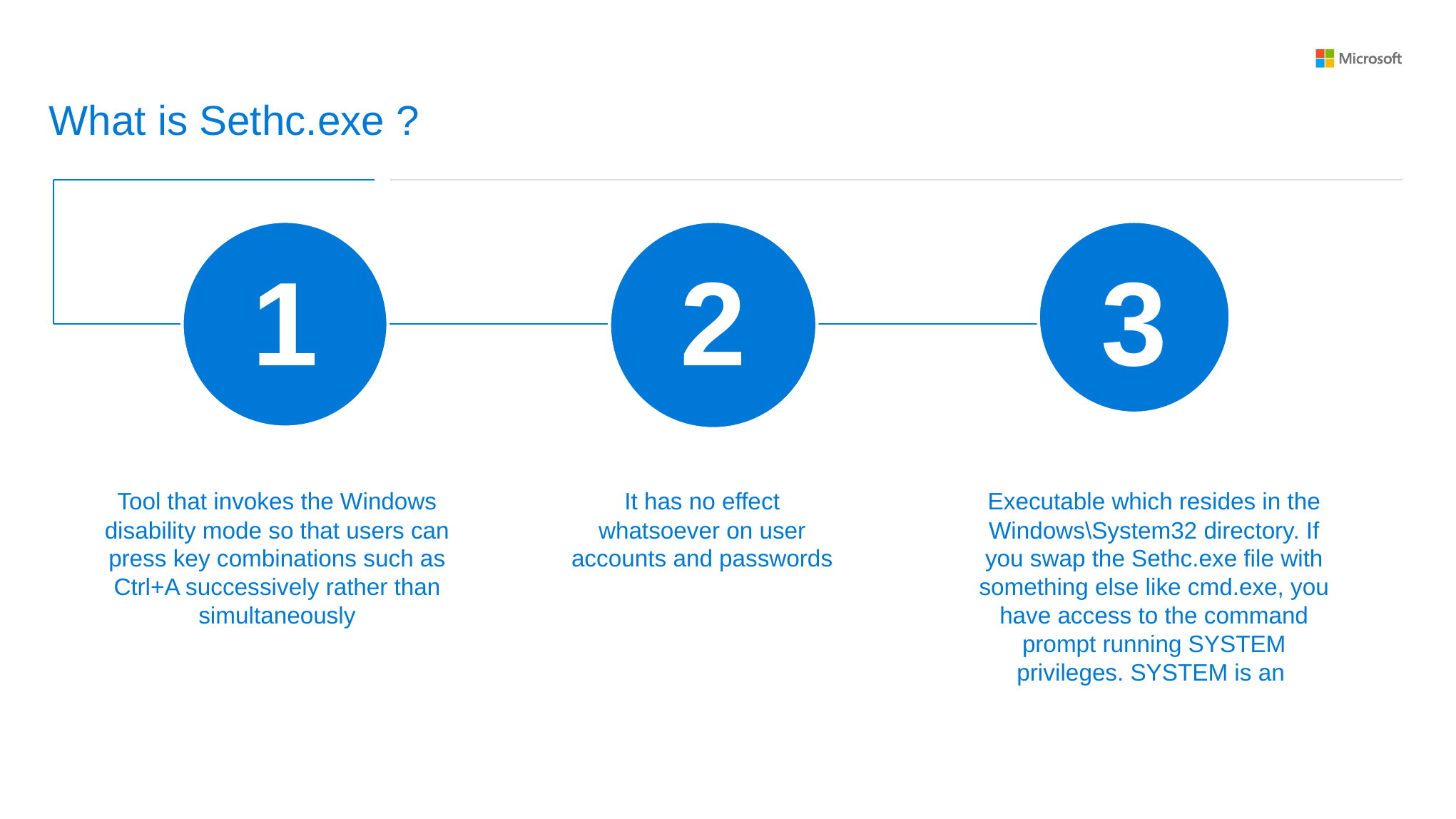

What is Sethc.exe ?

1
2
3
It has no effect whatsoever on user accounts and passwords
Tool that invokes the Windows disability mode so that users can press key combinations such as Ctrl+A successively rather than simultaneously
Executable which resides in the Windows\System32 directory. If you swap the Sethc.exe file with something else like cmd.exe, you have access to the command prompt running SYSTEM privileges. SYSTEM is an